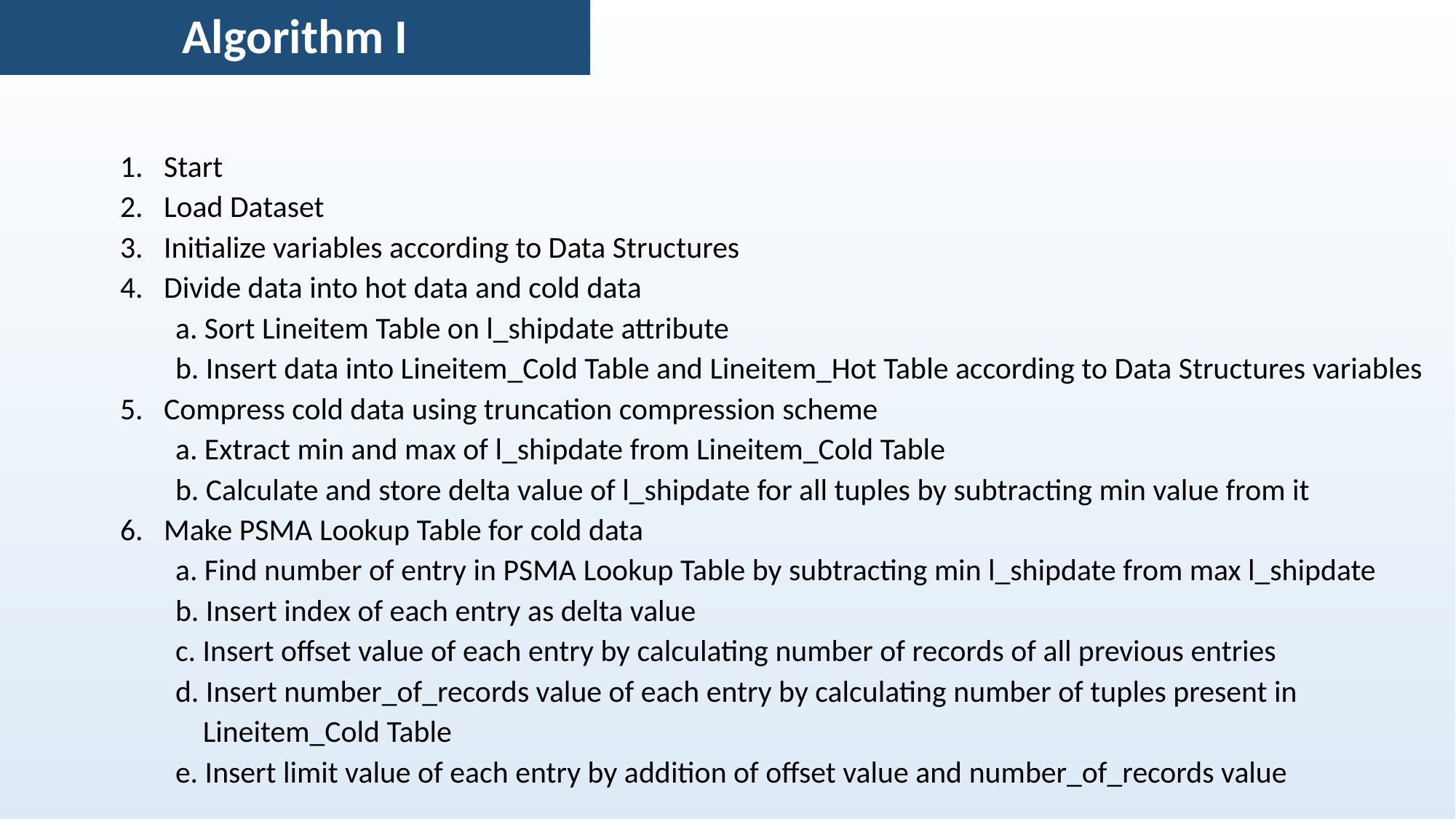

1.   Start
2.   Load Dataset
3.   Initialize variables according to Data Structures
4.   Divide data into hot data and cold data
        a. Sort Lineitem Table on l_shipdate attribute
        b. Insert data into Lineitem_Cold Table and Lineitem_Hot Table according to Data Structures variables
5.   Compress cold data using truncation compression scheme
        a. Extract min and max of l_shipdate from Lineitem_Cold Table
        b. Calculate and store delta value of l_shipdate for all tuples by subtracting min value from it
6.   Make PSMA Lookup Table for cold data
        a. Find number of entry in PSMA Lookup Table by subtracting min l_shipdate from max l_shipdate
        b. Insert index of each entry as delta value
        c. Insert offset value of each entry by calculating number of records of all previous entries
        d. Insert number_of_records value of each entry by calculating number of tuples present in
            Lineitem_Cold Table
        e. Insert limit value of each entry by addition of offset value and number_of_records value
Algorithm I